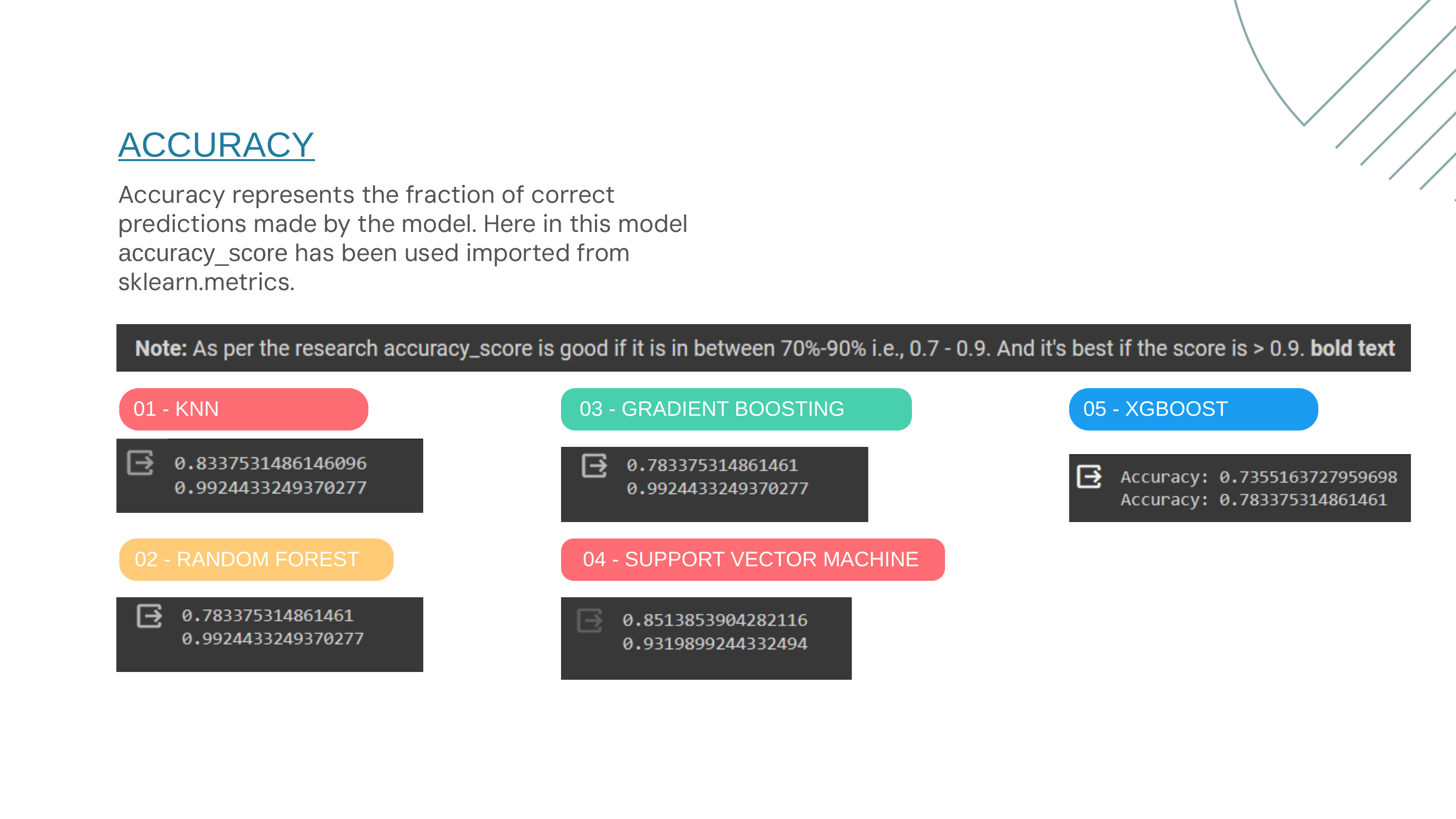

ACCURACY
Accuracy represents the fraction of correct predictions made by the model. Here in this model  accuracy_score has been used imported from  sklearn.metrics.

03 - GRADIENT BOOSTING
01 - KNN
05 - XGBOOST

02 - RANDOM FOREST
04 - SUPPORT VECTOR MACHINE